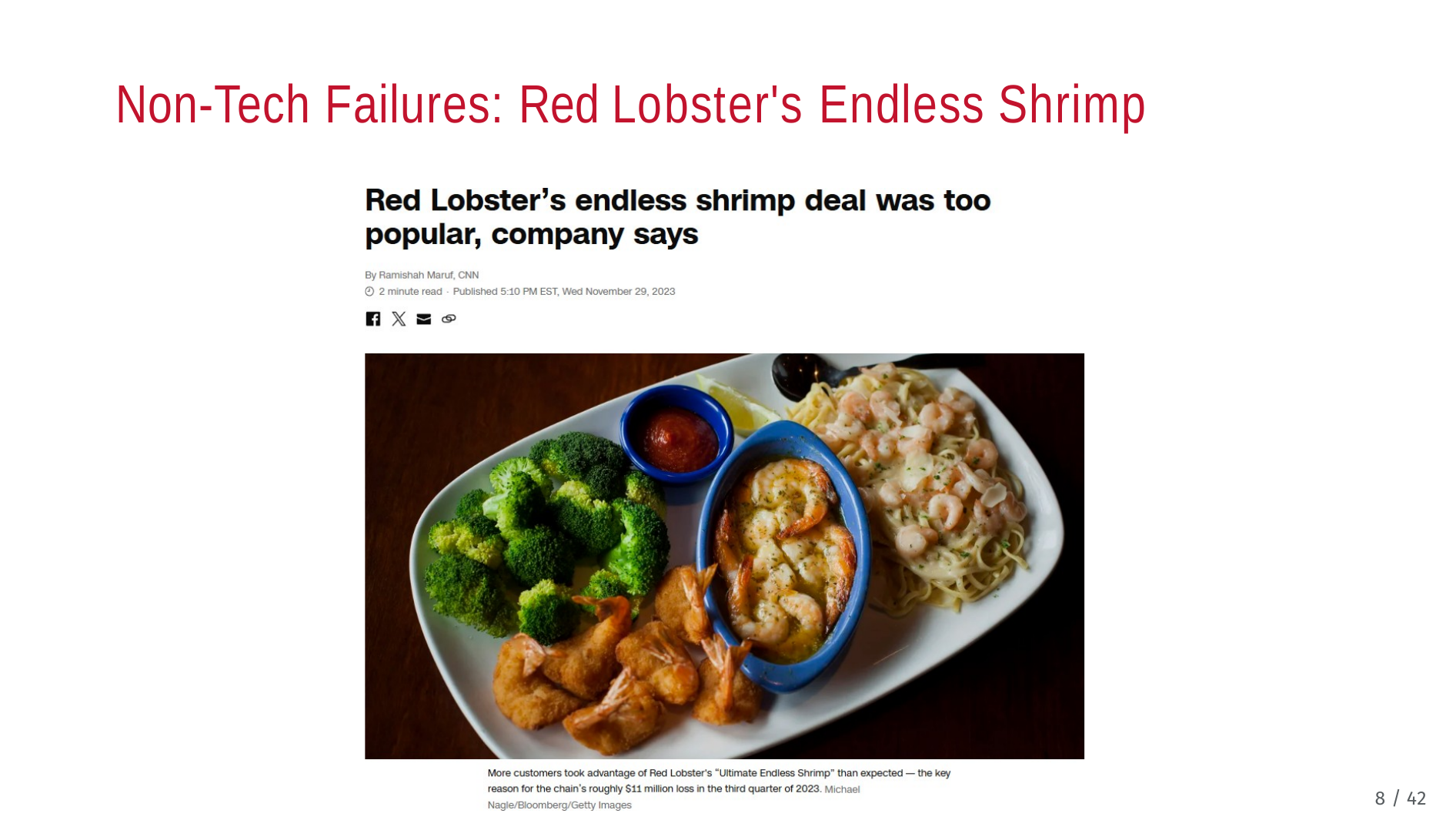

# Non-Tech Failures: Red Lobster's Endless Shrimp

8 / 42